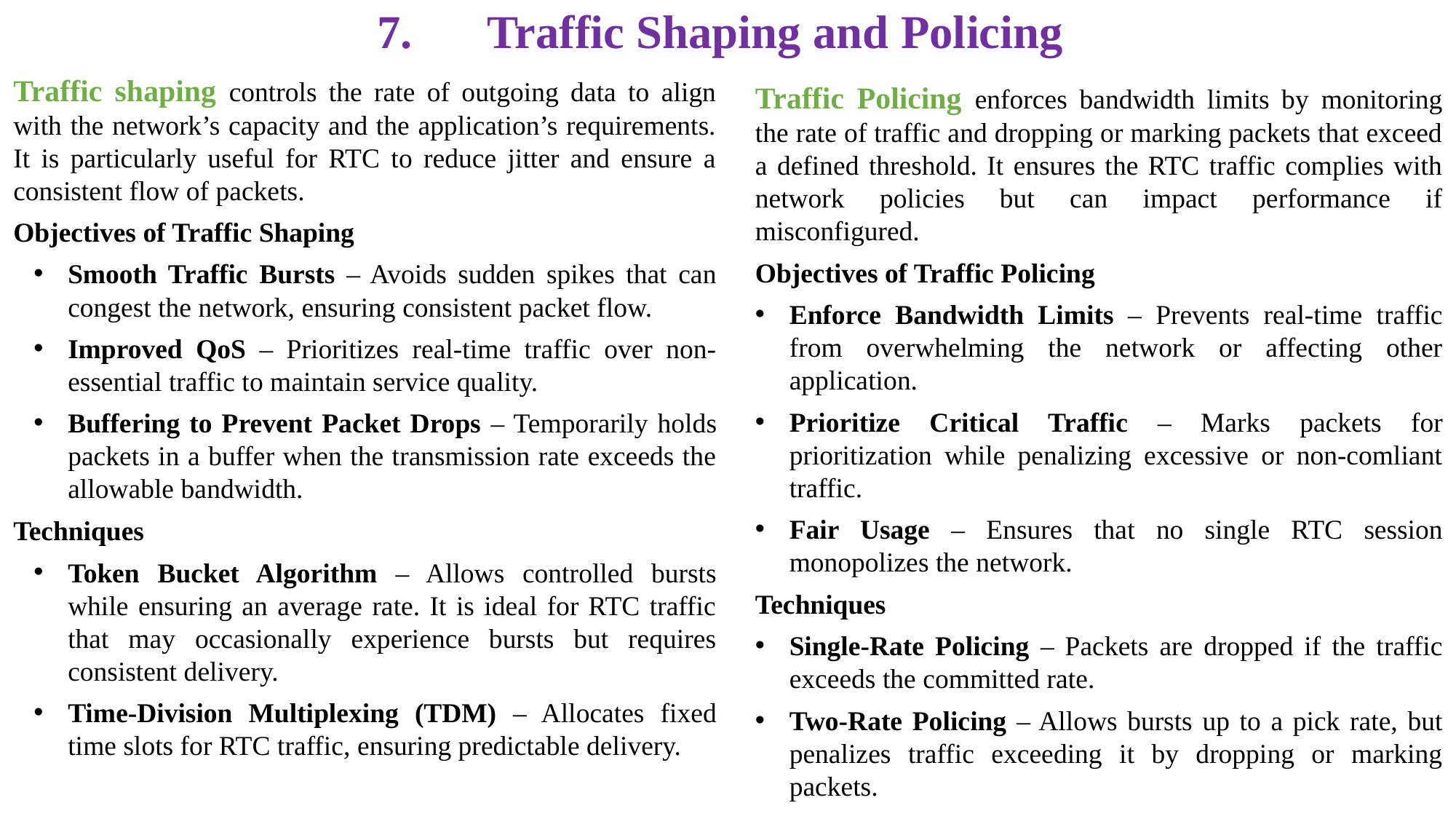

# Traffic Shaping and Policing
Traffic shaping controls the rate of outgoing data to align with the network’s capacity and the application’s requirements. It is particularly useful for RTC to reduce jitter and ensure a consistent flow of packets.
Objectives of Traffic Shaping
Smooth Traffic Bursts – Avoids sudden spikes that can congest the network, ensuring consistent packet flow.
Improved QoS – Prioritizes real-time traffic over non-essential traffic to maintain service quality.
Buffering to Prevent Packet Drops – Temporarily holds packets in a buffer when the transmission rate exceeds the allowable bandwidth.
Techniques
Token Bucket Algorithm – Allows controlled bursts while ensuring an average rate. It is ideal for RTC traffic that may occasionally experience bursts but requires consistent delivery.
Time-Division Multiplexing (TDM) – Allocates fixed time slots for RTC traffic, ensuring predictable delivery.
Traffic Policing enforces bandwidth limits by monitoring the rate of traffic and dropping or marking packets that exceed a defined threshold. It ensures the RTC traffic complies with network policies but can impact performance if misconfigured.
Objectives of Traffic Policing
Enforce Bandwidth Limits – Prevents real-time traffic from overwhelming the network or affecting other application.
Prioritize Critical Traffic – Marks packets for prioritization while penalizing excessive or non-comliant traffic.
Fair Usage – Ensures that no single RTC session monopolizes the network.
Techniques
Single-Rate Policing – Packets are dropped if the traffic exceeds the committed rate.
Two-Rate Policing – Allows bursts up to a pick rate, but penalizes traffic exceeding it by dropping or marking packets.